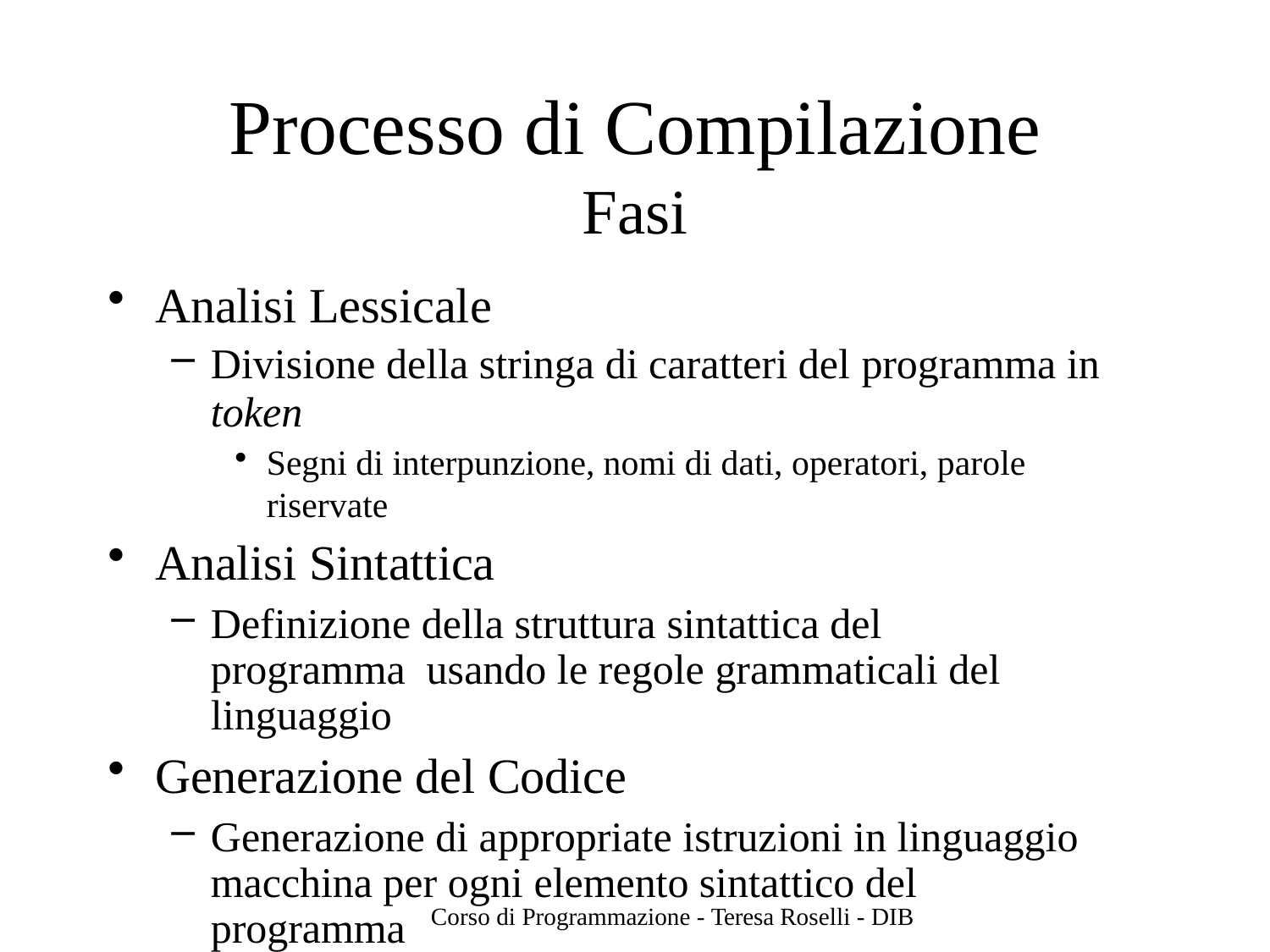

# Processo di Compilazione
Fasi
Analisi Lessicale
Divisione della stringa di caratteri del programma in
token
Segni di interpunzione, nomi di dati, operatori, parole riservate
Analisi Sintattica
Definizione della struttura sintattica del programma  usando le regole grammaticali del linguaggio
Generazione del Codice
Generazione di appropriate istruzioni in linguaggio  macchina per ogni elemento sintattico del programma
L’insieme finale di queste istruzioni è il programma oggetto
Corso di Programmazione - Teresa Roselli - DIB